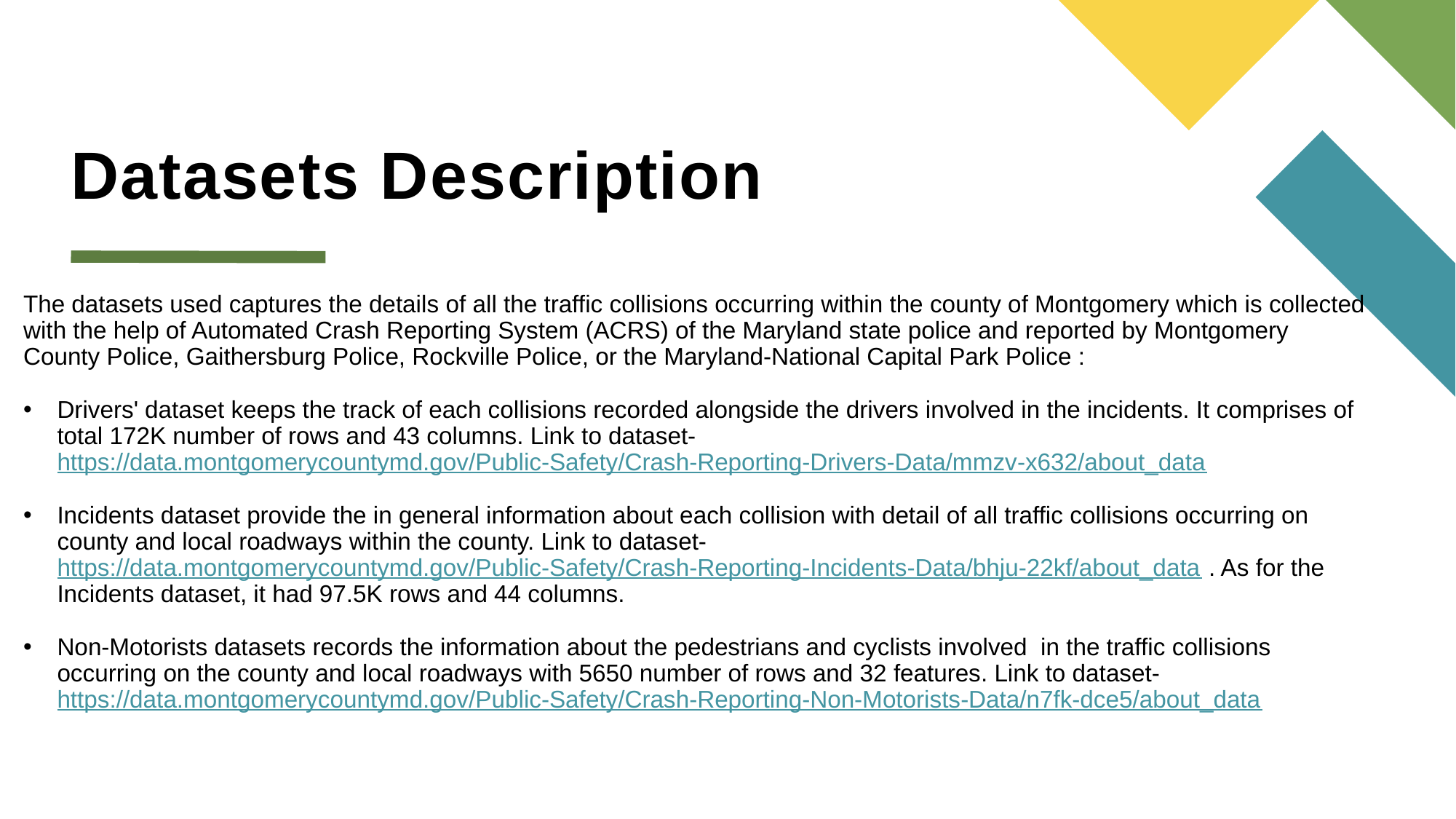

# Datasets Description
The datasets used captures the details of all the traffic collisions occurring within the county of Montgomery which is collected with the help of Automated Crash Reporting System (ACRS) of the Maryland state police and reported by Montgomery County Police, Gaithersburg Police, Rockville Police, or the Maryland-National Capital Park Police :
Drivers' dataset keeps the track of each collisions recorded alongside the drivers involved in the incidents. It comprises of total 172K number of rows and 43 columns. Link to dataset- https://data.montgomerycountymd.gov/Public-Safety/Crash-Reporting-Drivers-Data/mmzv-x632/about_data
Incidents dataset provide the in general information about each collision with detail of all traffic collisions occurring on county and local roadways within the county. Link to dataset- https://data.montgomerycountymd.gov/Public-Safety/Crash-Reporting-Incidents-Data/bhju-22kf/about_data . As for the Incidents dataset, it had 97.5K rows and 44 columns.
Non-Motorists datasets records the information about the pedestrians and cyclists involved  in the traffic collisions  occurring on the county and local roadways with 5650 number of rows and 32 features. Link to dataset- https://data.montgomerycountymd.gov/Public-Safety/Crash-Reporting-Non-Motorists-Data/n7fk-dce5/about_data